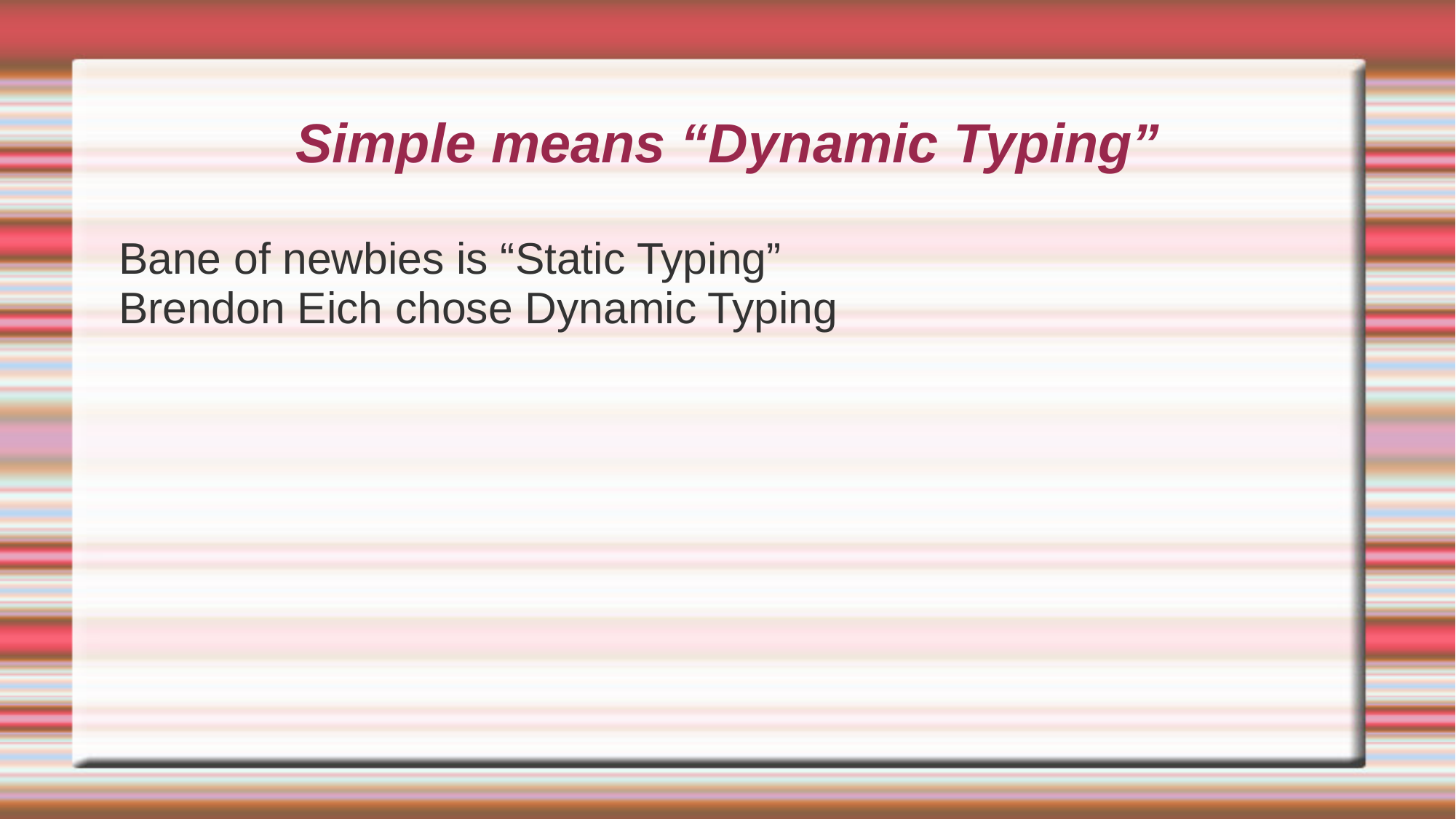

# Simple means “Dynamic Typing”
Bane of newbies is “Static Typing”
Brendon Eich chose Dynamic Typing